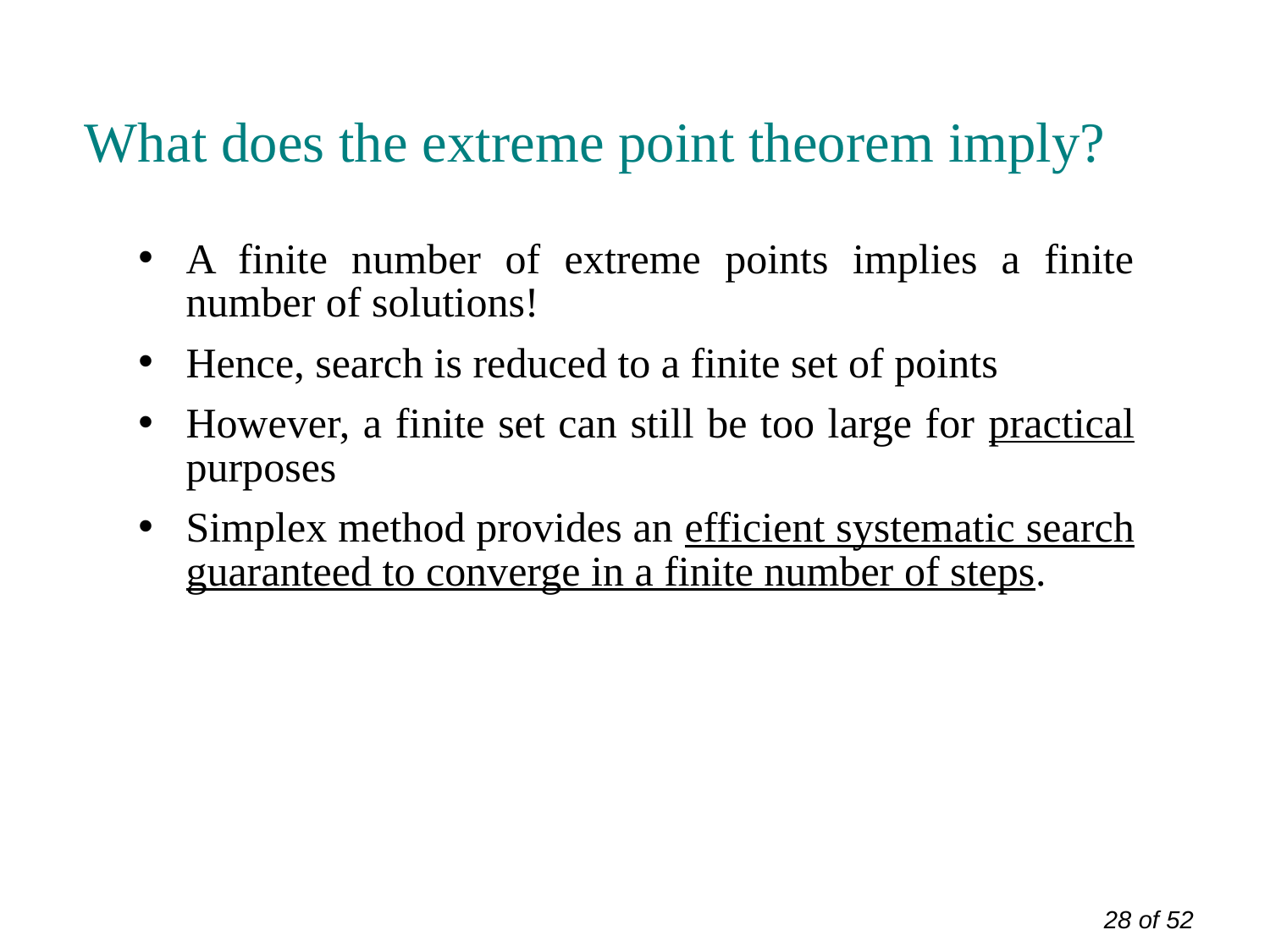

# What does the extreme point theorem imply?
A finite number of extreme points implies a finite number of solutions!
Hence, search is reduced to a finite set of points
However, a finite set can still be too large for practical purposes
Simplex method provides an efficient systematic search guaranteed to converge in a finite number of steps.
28